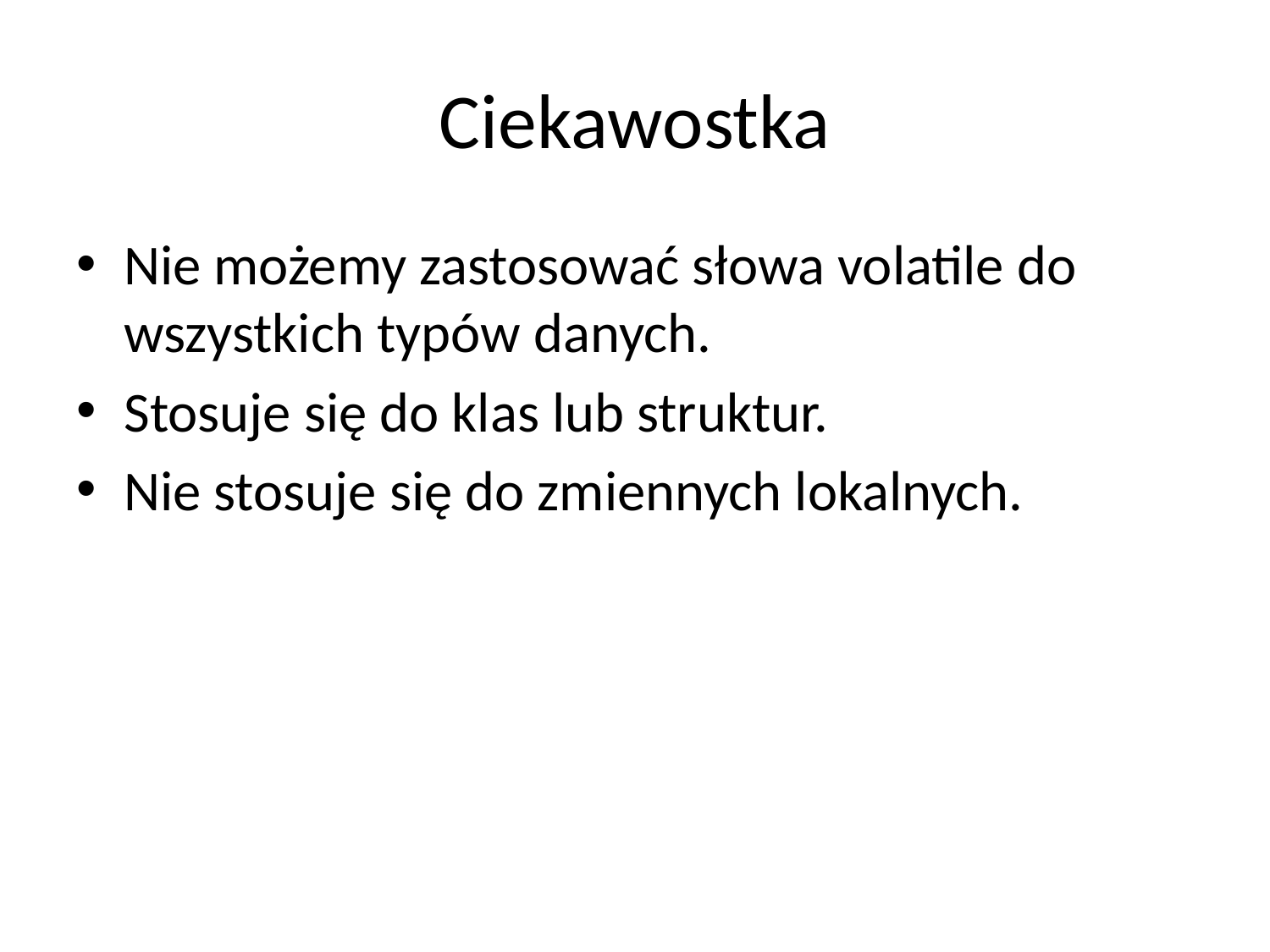

# Ciekawostka
Nie możemy zastosować słowa volatile do wszystkich typów danych.
Stosuje się do klas lub struktur.
Nie stosuje się do zmiennych lokalnych.